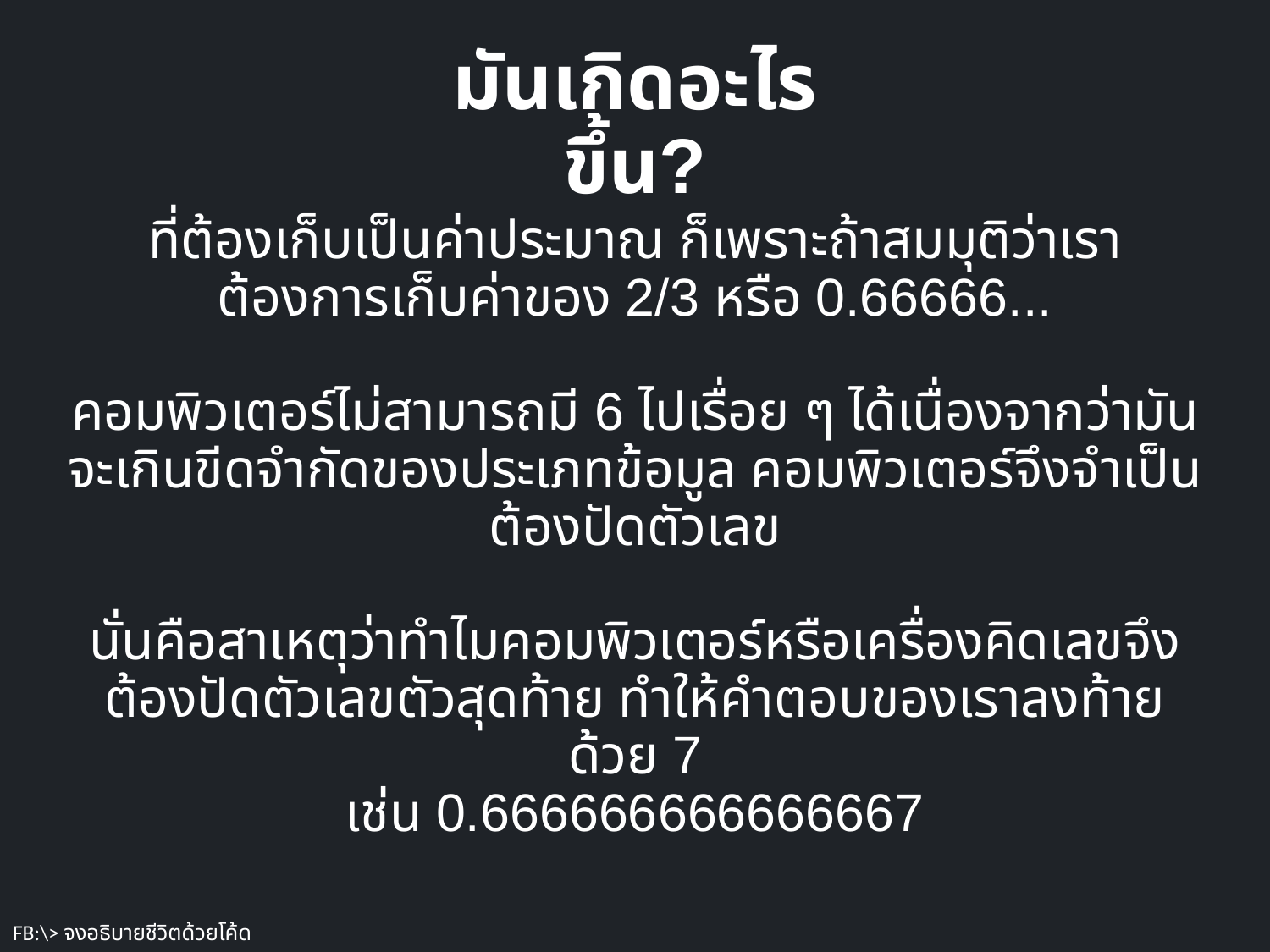

# มันเกิดอะไรขึ้น?
ที่ต้องเก็บเป็นค่าประมาณ ก็เพราะถ้าสมมุติว่าเราต้องการเก็บค่าของ 2/3 หรือ 0.66666...

คอมพิวเตอร์ไม่สามารถมี 6 ไปเรื่อย ๆ ได้เนื่องจากว่ามันจะเกินขีดจำกัดของประเภทข้อมูล คอมพิวเตอร์จึงจำเป็นต้องปัดตัวเลข

นั่นคือสาเหตุว่าทำไมคอมพิวเตอร์หรือเครื่องคิดเลขจึงต้องปัดตัวเลขตัวสุดท้าย ทำให้คำตอบของเราลงท้ายด้วย 7
เช่น 0.666666666666667
FB:\> จงอธิบายชีวิตด้วยโค้ด